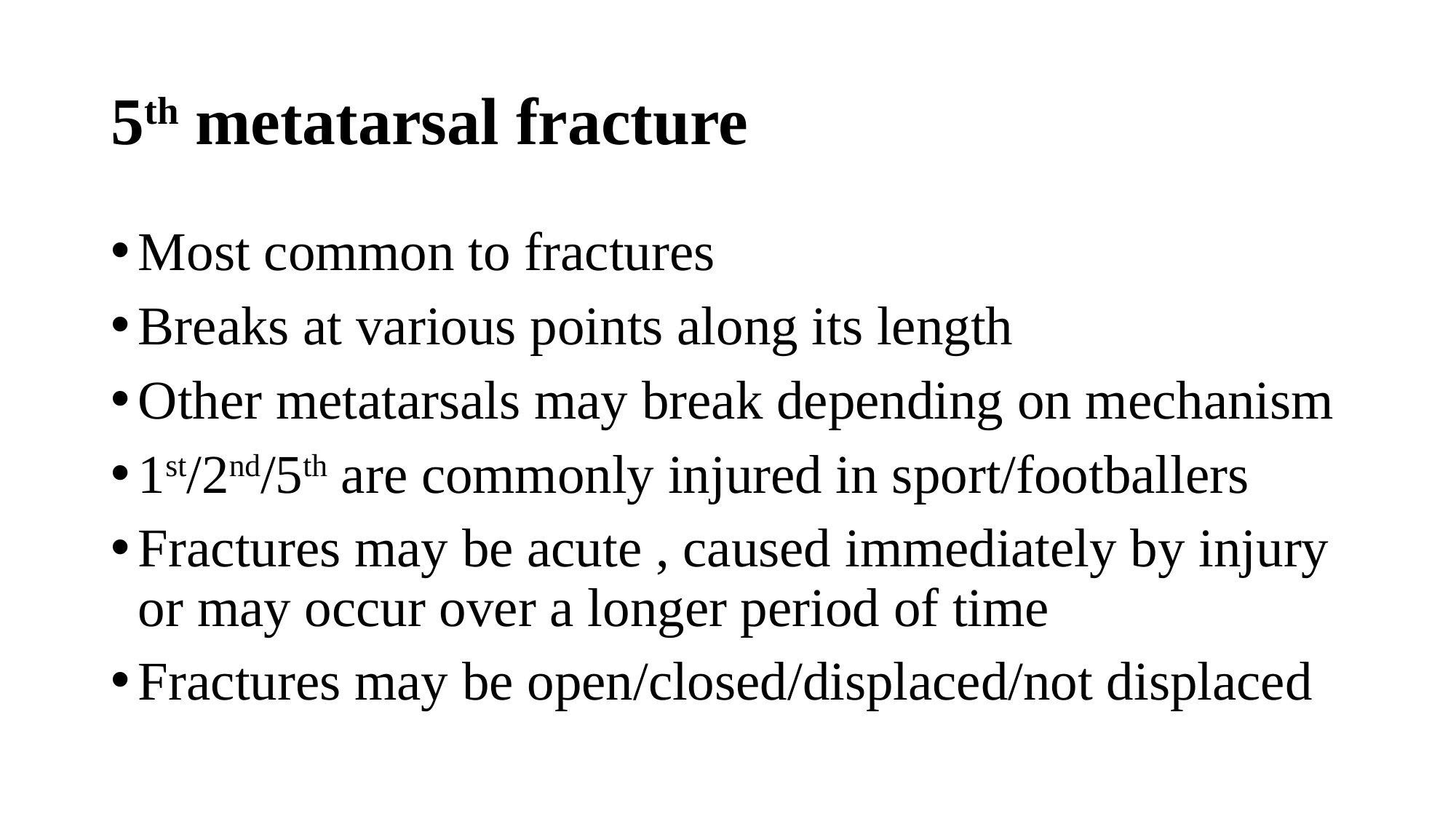

# 5th metatarsal fracture
Most common to fractures
Breaks at various points along its length
Other metatarsals may break depending on mechanism
1st/2nd/5th are commonly injured in sport/footballers
Fractures may be acute , caused immediately by injury or may occur over a longer period of time
Fractures may be open/closed/displaced/not displaced